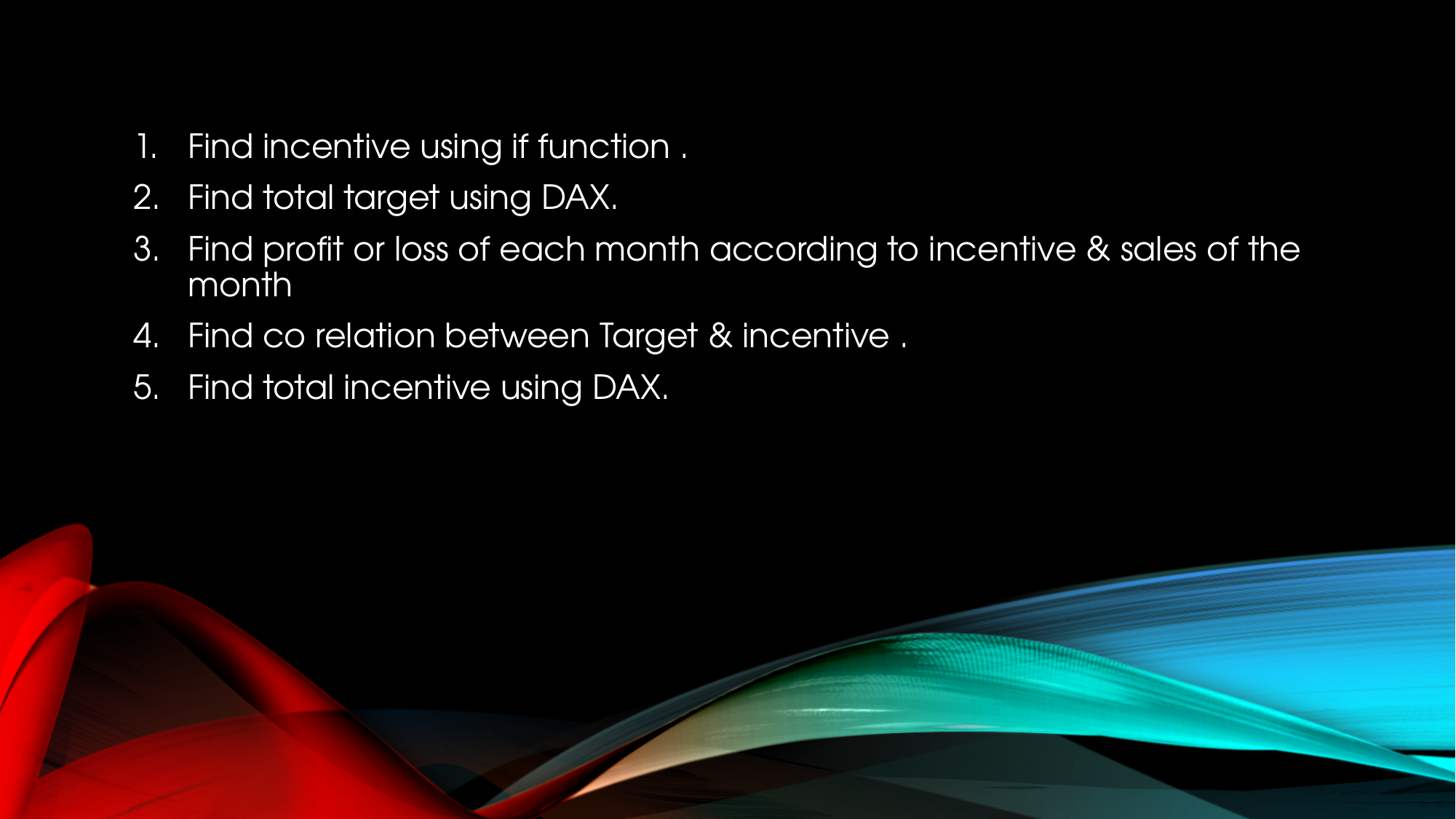

Find incentive using if function .
Find total target using DAX.
Find profit or loss of each month according to incentive & sales of the month
Find co relation between Target & incentive .
Find total incentive using DAX.